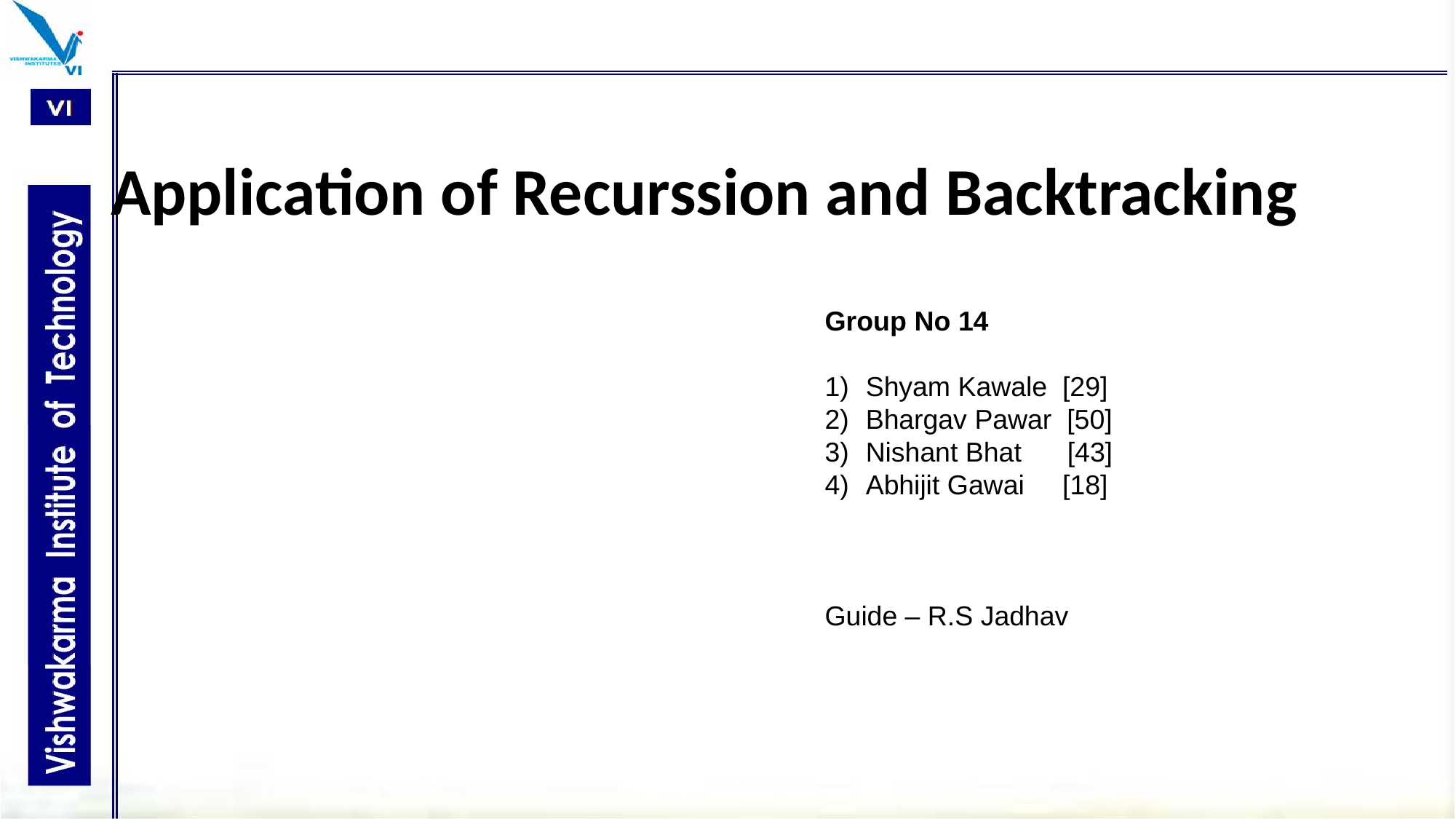

Application of Recurssion and Backtracking
Group No 14

Shyam Kawale  [29]
Bhargav Pawar  [50]
Nishant Bhat      [43]
Abhijit Gawai     [18]

Guide – R.S Jadhav